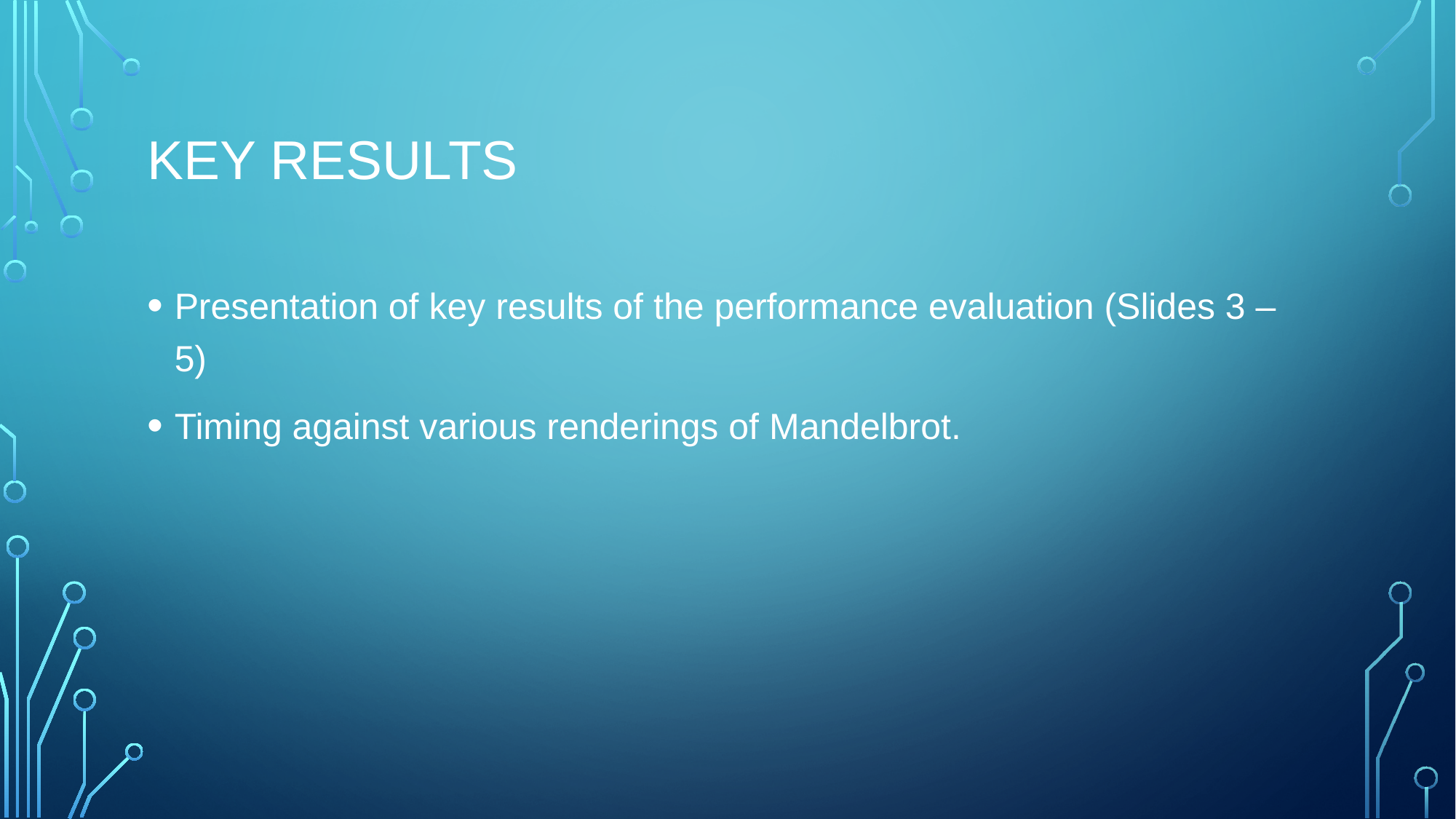

# Key results
Presentation of key results of the performance evaluation (Slides 3 – 5)
Timing against various renderings of Mandelbrot.